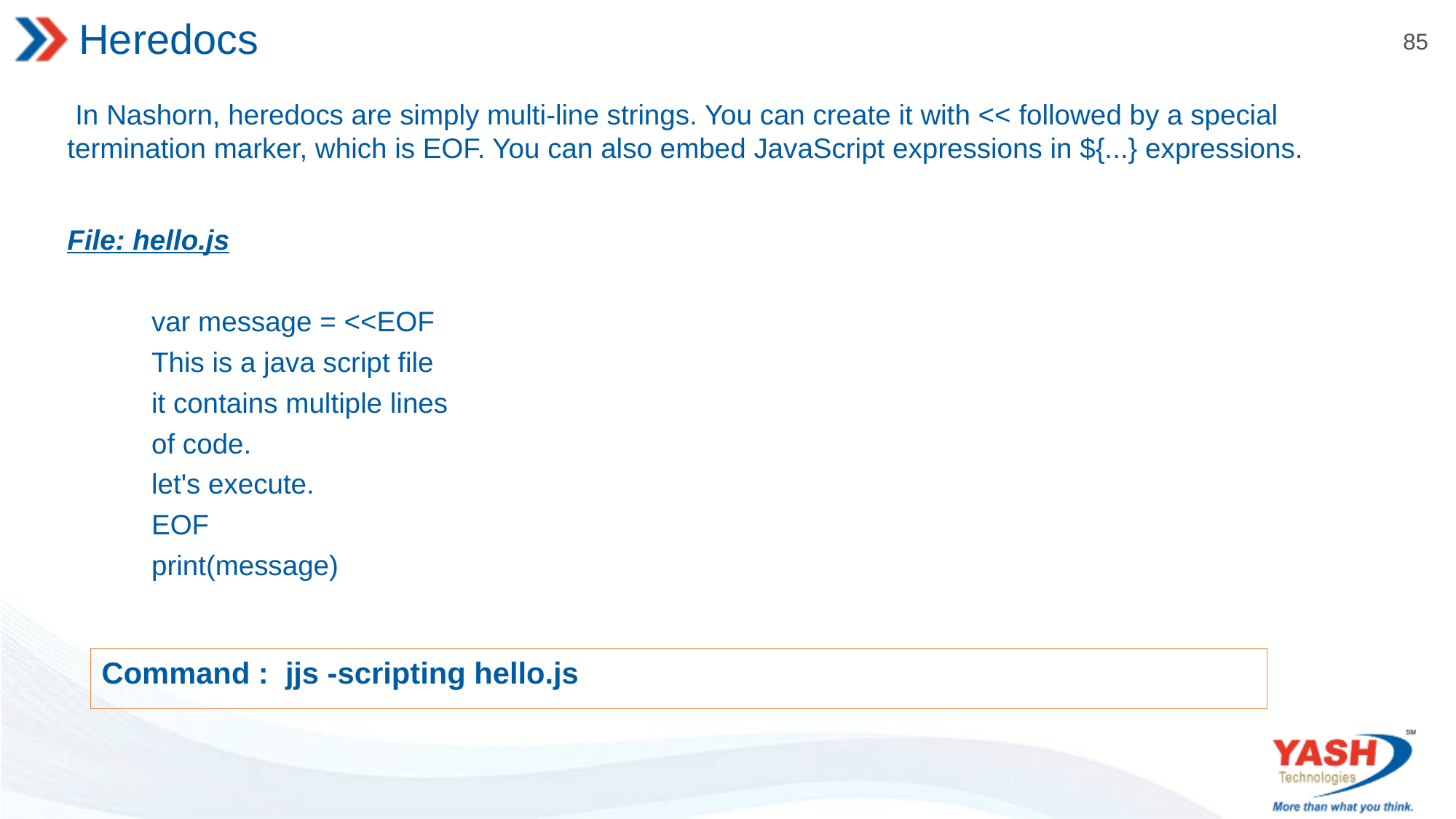

# Heredocs
 In Nashorn, heredocs are simply multi-line strings. You can create it with << followed by a special termination marker, which is EOF. You can also embed JavaScript expressions in ${...} expressions.

File: hello.js

	var message = <<EOF
	This is a java script file
	it contains multiple lines
	of code.
	let's execute.
	EOF
	print(message)

Command :  jjs -scripting hello.js